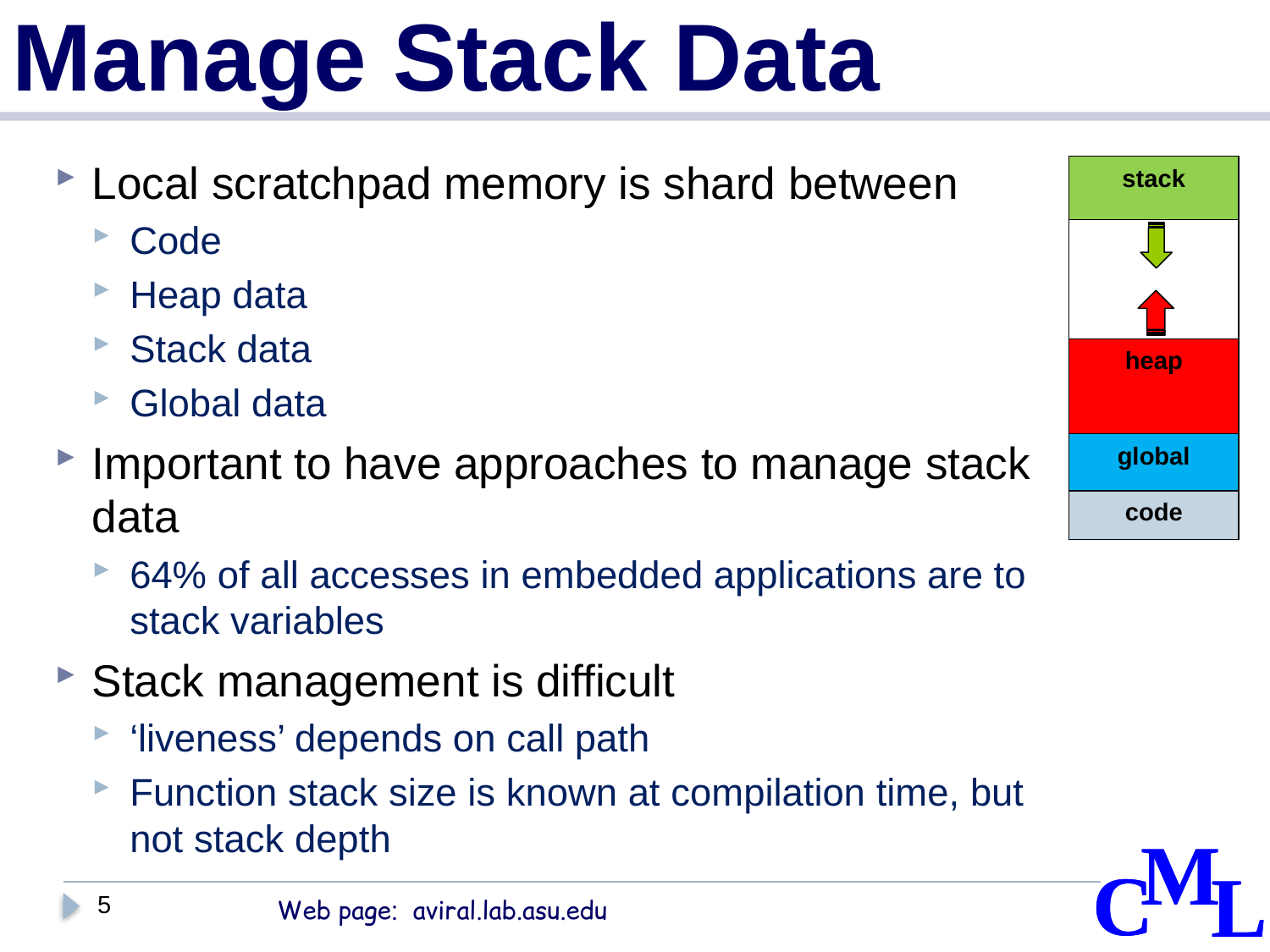

# Manage Stack Data
Local scratchpad memory is shard between
Code
Heap data
Stack data
Global data
Important to have approaches to manage stack data
64% of all accesses in embedded applications are to stack variables
Stack management is difficult
‘liveness’ depends on call path
Function stack size is known at compilation time, but not stack depth
stack

heap
global
code
5